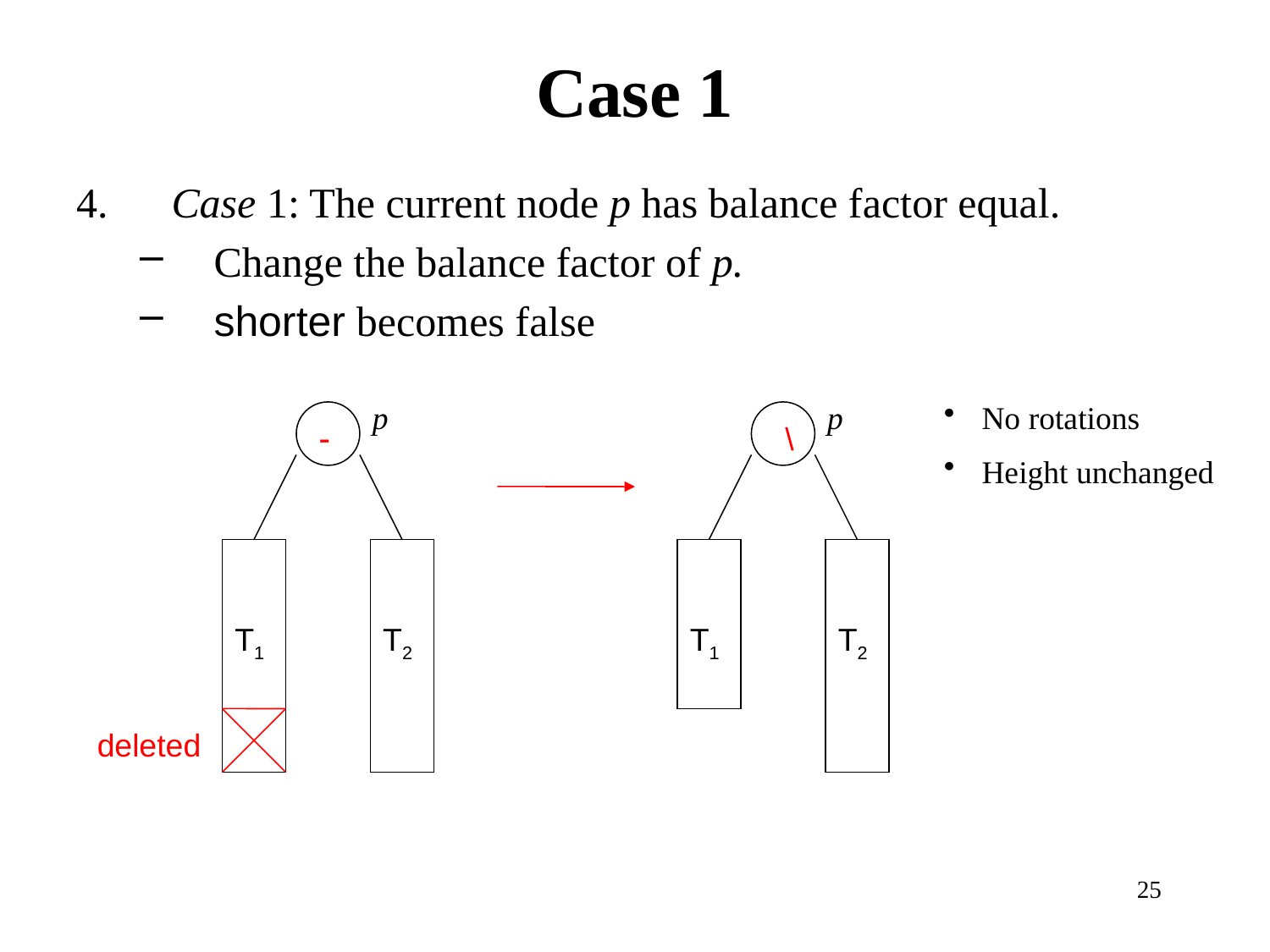

# Case 1
 Case 1: The current node p has balance factor equal.
Change the balance factor of p.
shorter becomes false
p
p
 No rotations
 Height unchanged

−
\

T1
T2
T1
T2

deleted

25